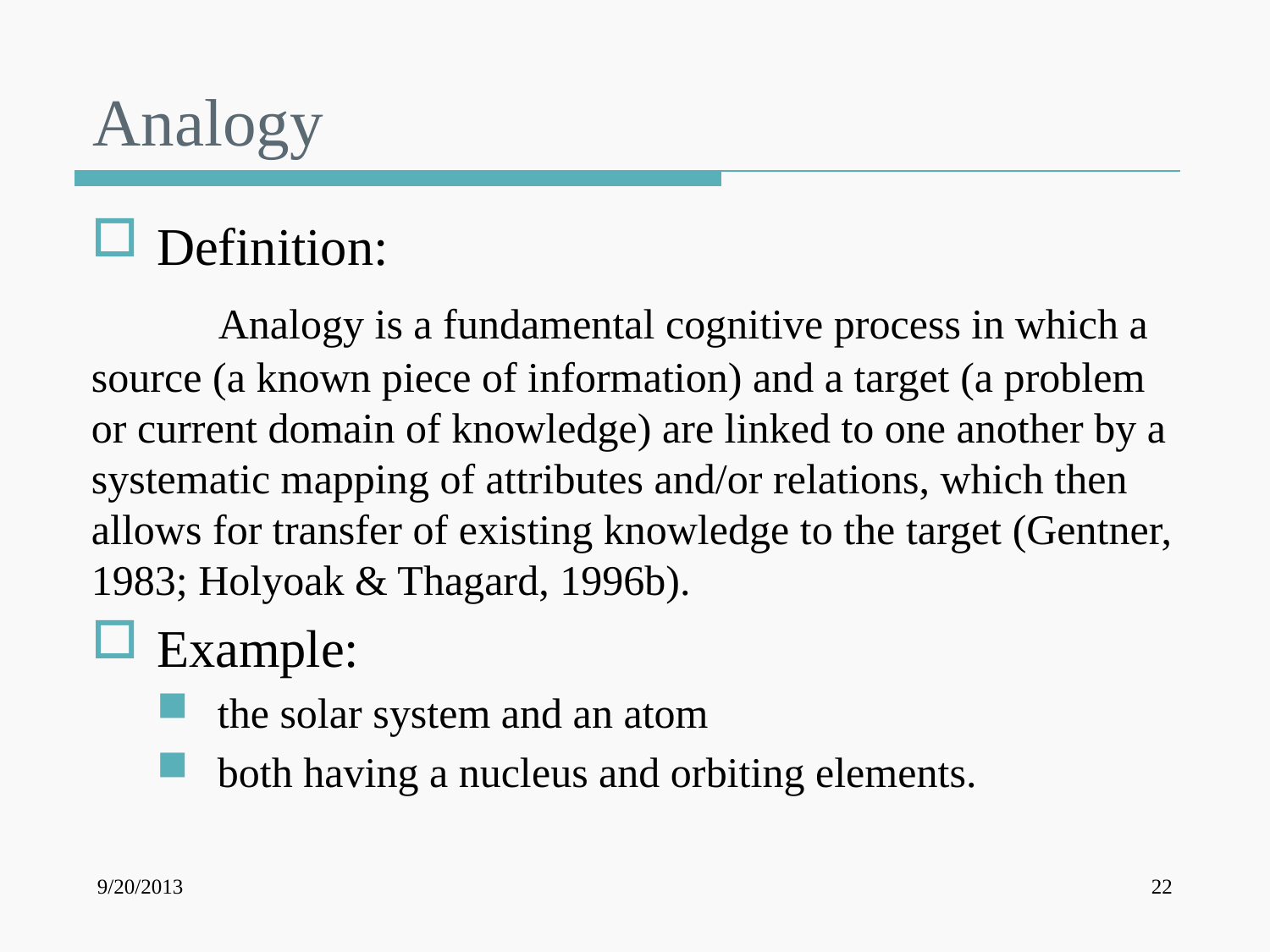

# Analogy
Definition:
	Analogy is a fundamental cognitive process in which a source (a known piece of information) and a target (a problem or current domain of knowledge) are linked to one another by a systematic mapping of attributes and/or relations, which then allows for transfer of existing knowledge to the target (Gentner, 1983; Holyoak & Thagard, 1996b).
Example:
the solar system and an atom
both having a nucleus and orbiting elements.
9/20/2013
22